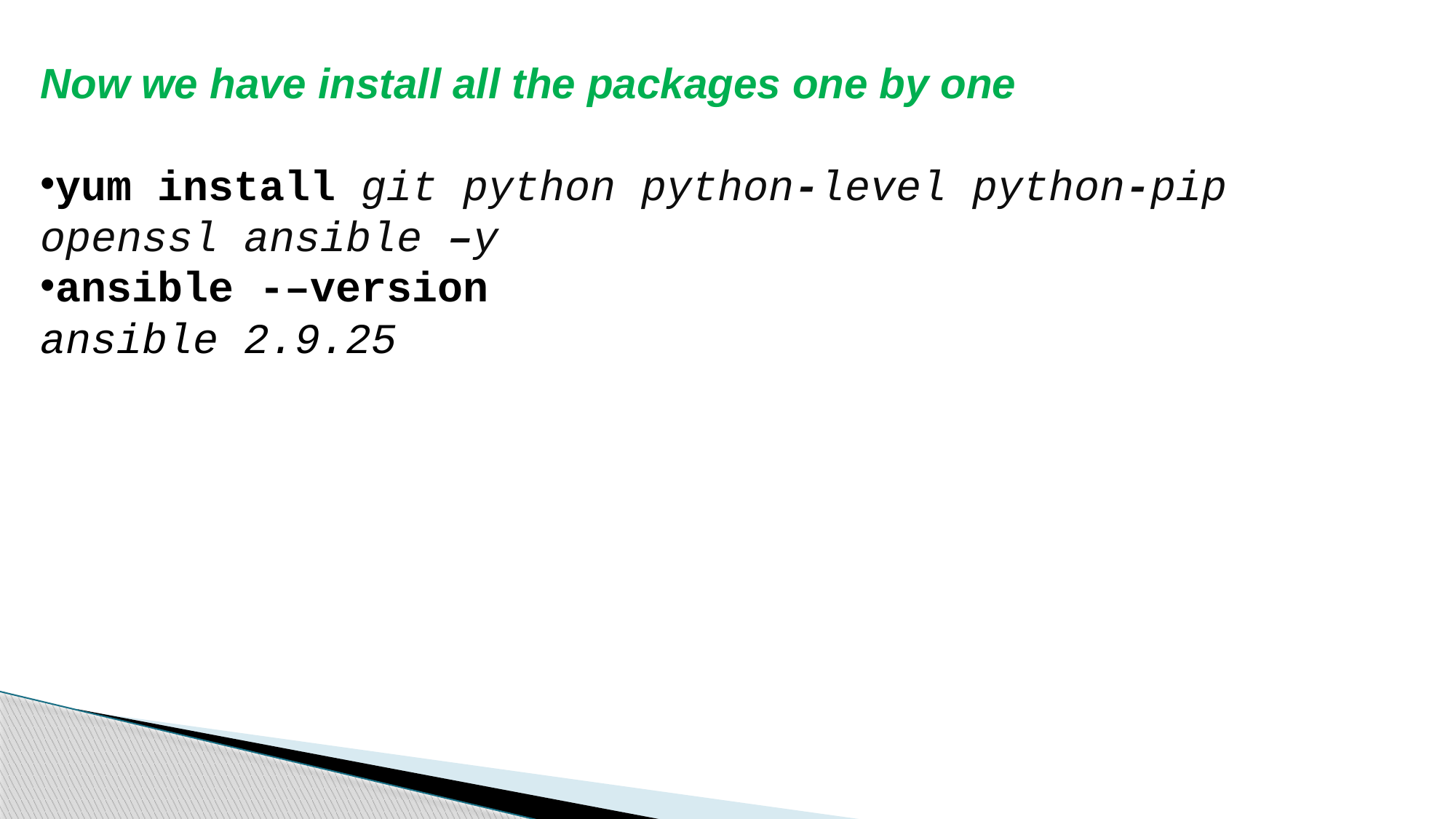

Now we have install all the packages one by one

yum install git python python-level python-pip openssl ansible –y
ansible -–version
ansible 2.9.25